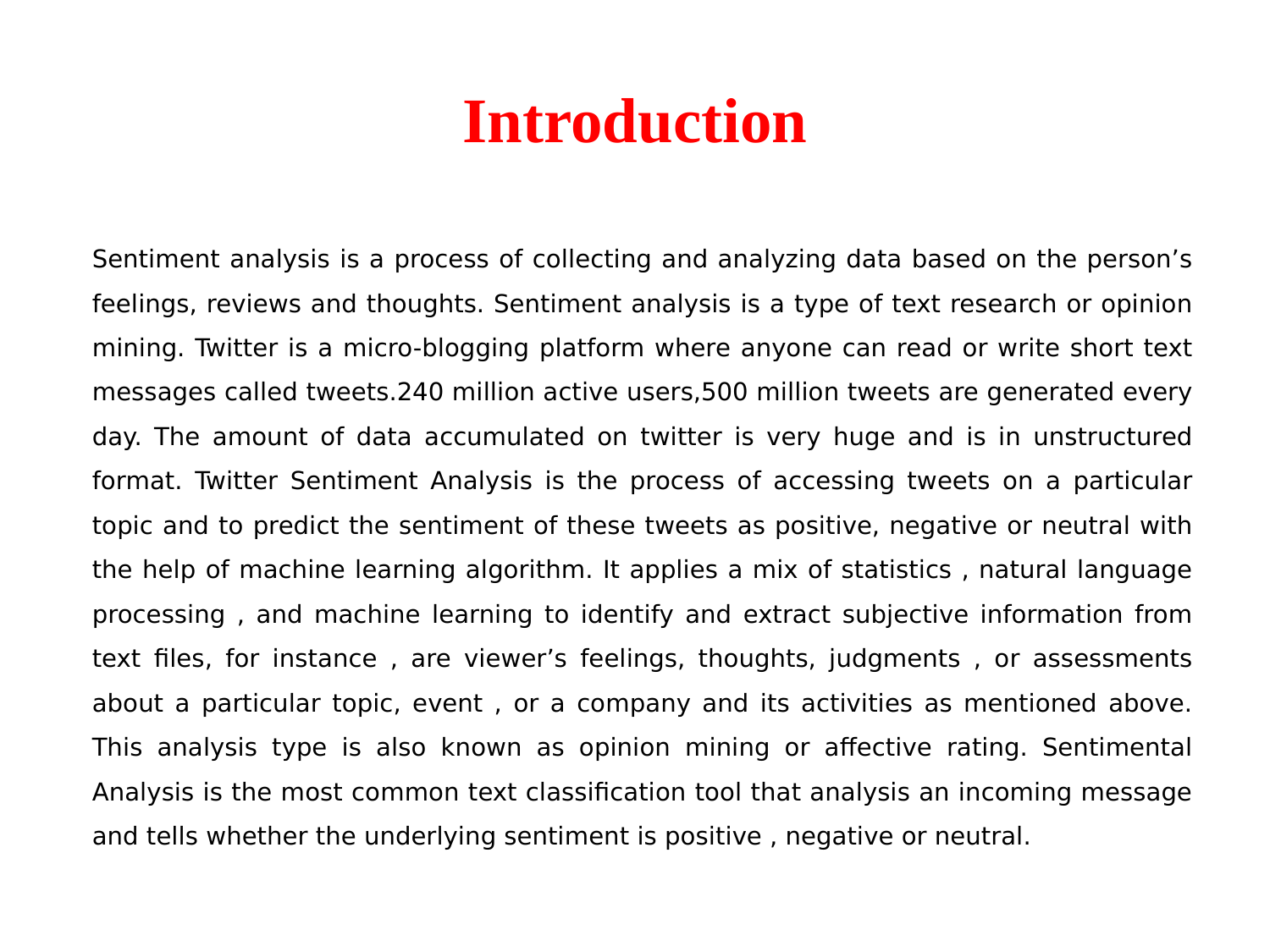

# Introduction
Sentiment analysis is a process of collecting and analyzing data based on the person’s feelings, reviews and thoughts. Sentiment analysis is a type of text research or opinion mining. Twitter is a micro-blogging platform where anyone can read or write short text messages called tweets.240 million active users,500 million tweets are generated every day. The amount of data accumulated on twitter is very huge and is in unstructured format. Twitter Sentiment Analysis is the process of accessing tweets on a particular topic and to predict the sentiment of these tweets as positive, negative or neutral with the help of machine learning algorithm. It applies a mix of statistics , natural language processing , and machine learning to identify and extract subjective information from text files, for instance , are viewer’s feelings, thoughts, judgments , or assessments about a particular topic, event , or a company and its activities as mentioned above. This analysis type is also known as opinion mining or affective rating. Sentimental Analysis is the most common text classification tool that analysis an incoming message and tells whether the underlying sentiment is positive , negative or neutral.